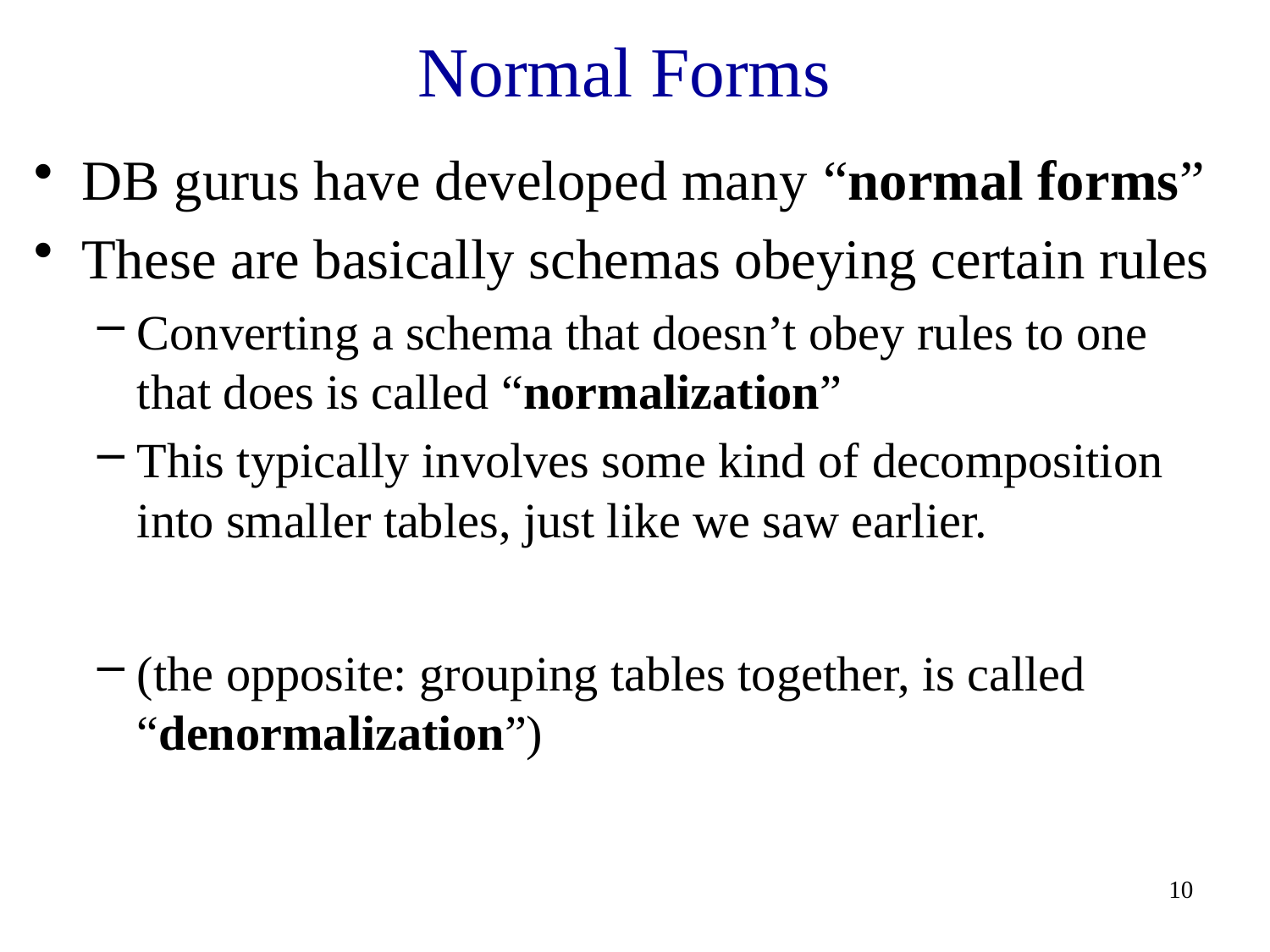

# Normal Forms
DB gurus have developed many “normal forms”
These are basically schemas obeying certain rules
Converting a schema that doesn’t obey rules to one that does is called “normalization”
This typically involves some kind of decomposition into smaller tables, just like we saw earlier.

(the opposite: grouping tables together, is called “denormalization”)
10